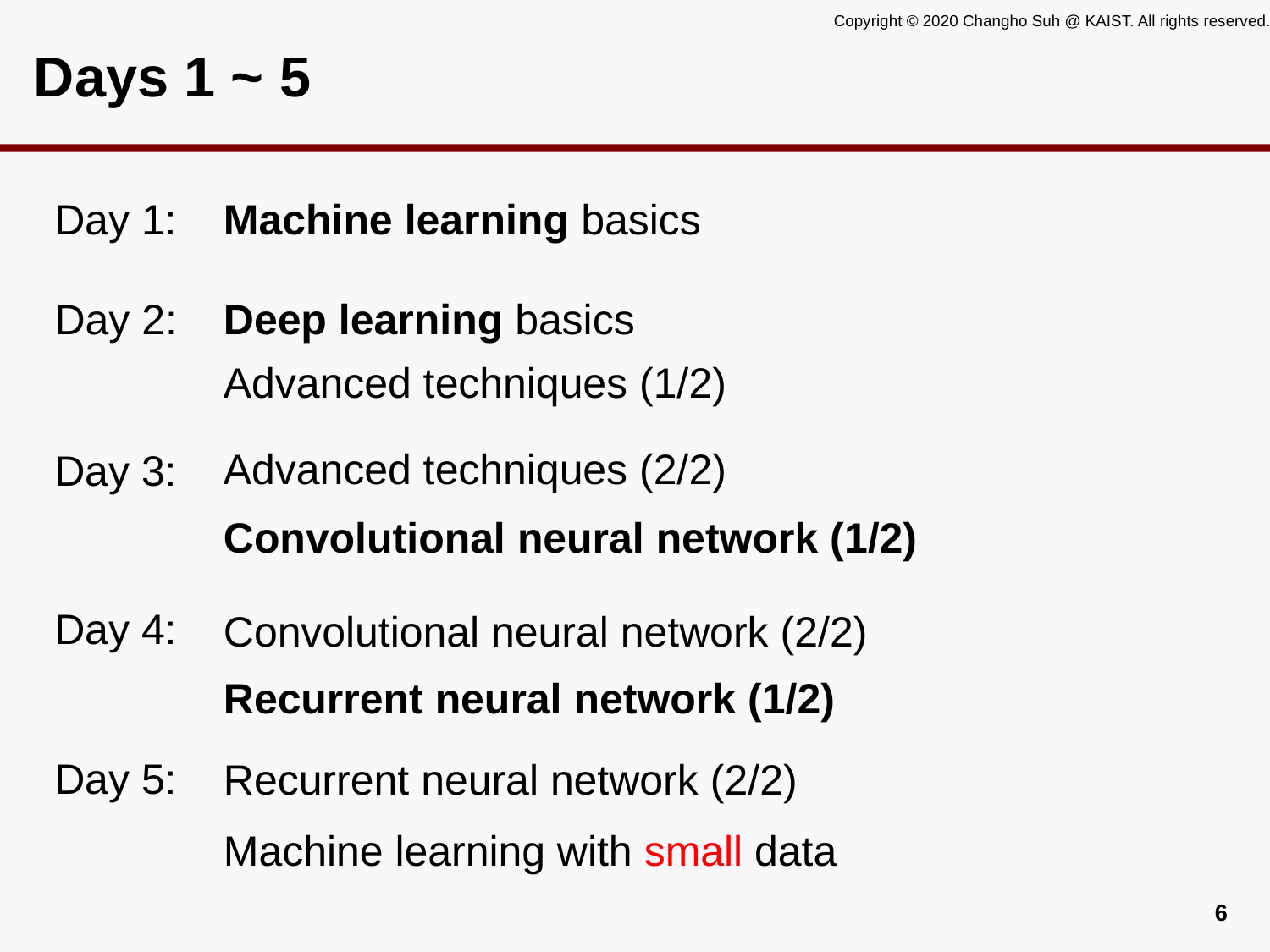

# Days 1 ~ 5
Day 1:
Machine learning basics
Day 2:
Deep learning basics
Advanced techniques (1/2)
Advanced techniques (2/2)
Day 3:
Convolutional neural network (1/2)
Day 4:
Convolutional neural network (2/2)
Recurrent neural network (1/2)
Day 5:
Recurrent neural network (2/2)
Machine learning with small data
6